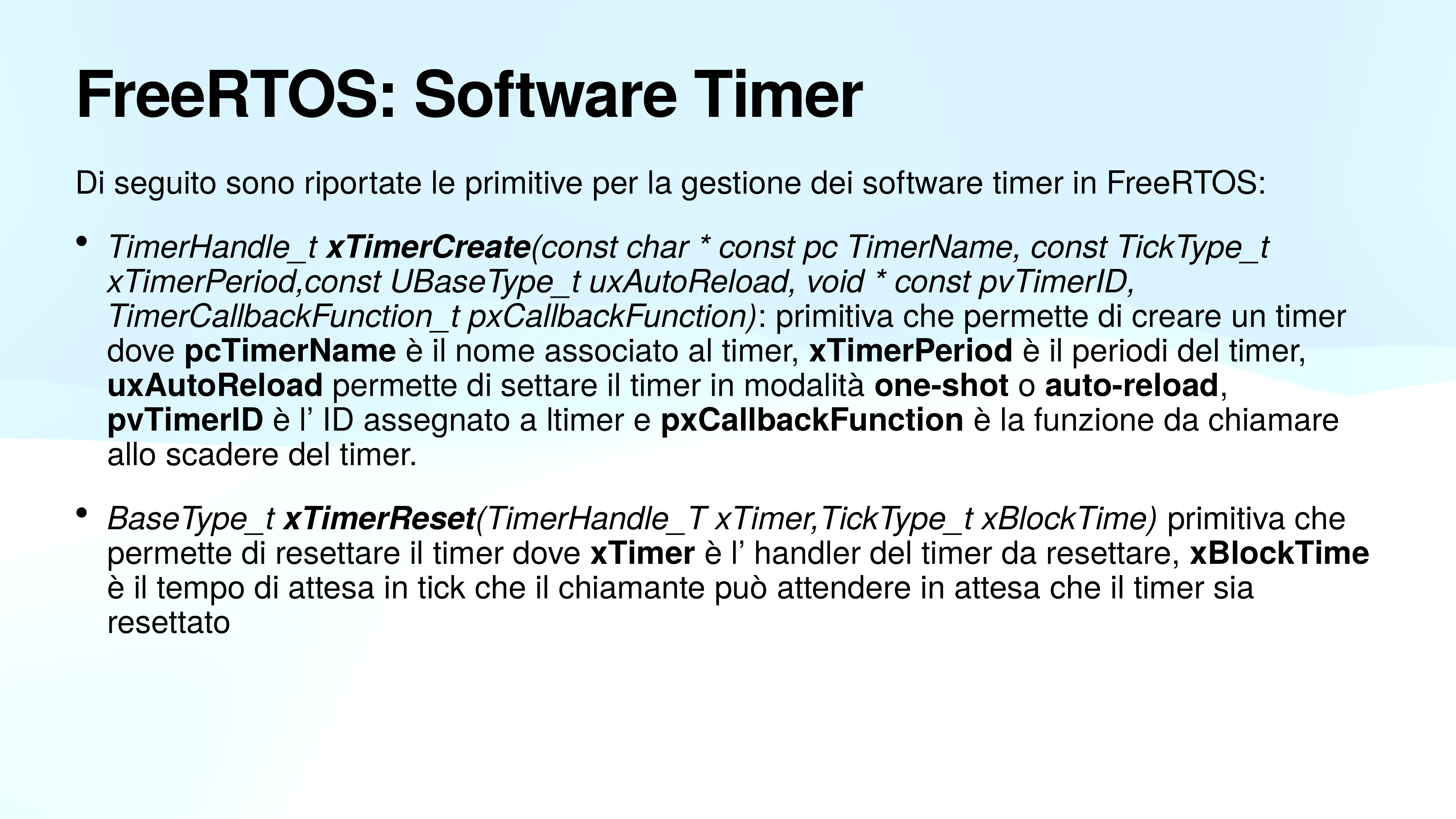

# FreeRTOS: Software Timer
Di seguito sono riportate le primitive per la gestione dei software timer in FreeRTOS:
TimerHandle_t xTimerCreate(const char * const pc TimerName, const TickType_t xTimerPeriod,const UBaseType_t uxAutoReload, void * const pvTimerID, TimerCallbackFunction_t pxCallbackFunction): primitiva che permette di creare un timer dove pcTimerName è il nome associato al timer, xTimerPeriod è il periodi del timer, uxAutoReload permette di settare il timer in modalità one-shot o auto-reload, pvTimerID è l’ ID assegnato a ltimer e pxCallbackFunction è la funzione da chiamare allo scadere del timer.
BaseType_t xTimerReset(TimerHandle_T xTimer,TickType_t xBlockTime) primitiva che permette di resettare il timer dove xTimer è l’ handler del timer da resettare, xBlockTime è il tempo di attesa in tick che il chiamante può attendere in attesa che il timer sia resettato